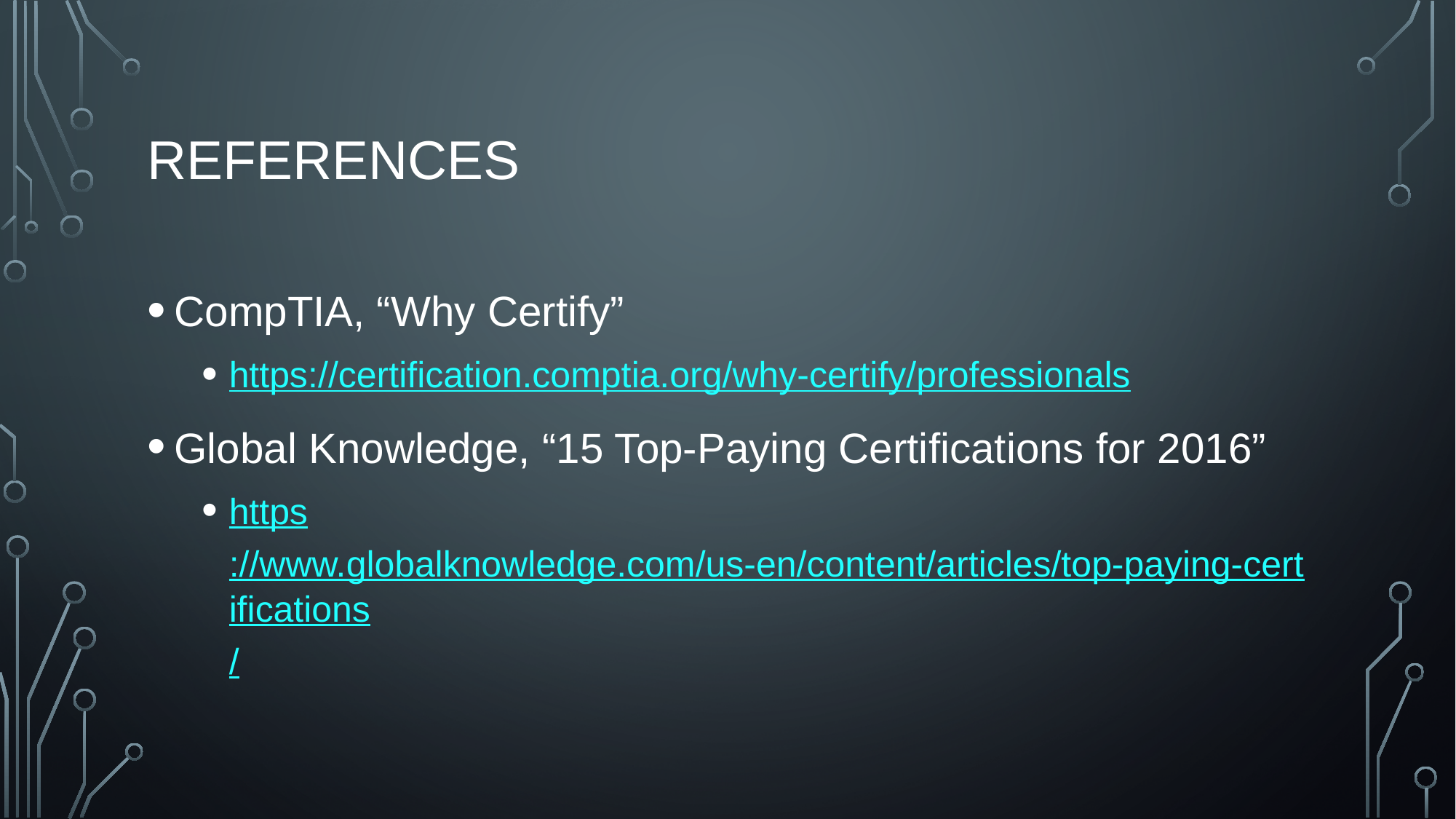

# References
CompTIA, “Why Certify”
https://certification.comptia.org/why-certify/professionals
Global Knowledge, “15 Top-Paying Certifications for 2016”
https://www.globalknowledge.com/us-en/content/articles/top-paying-certifications/